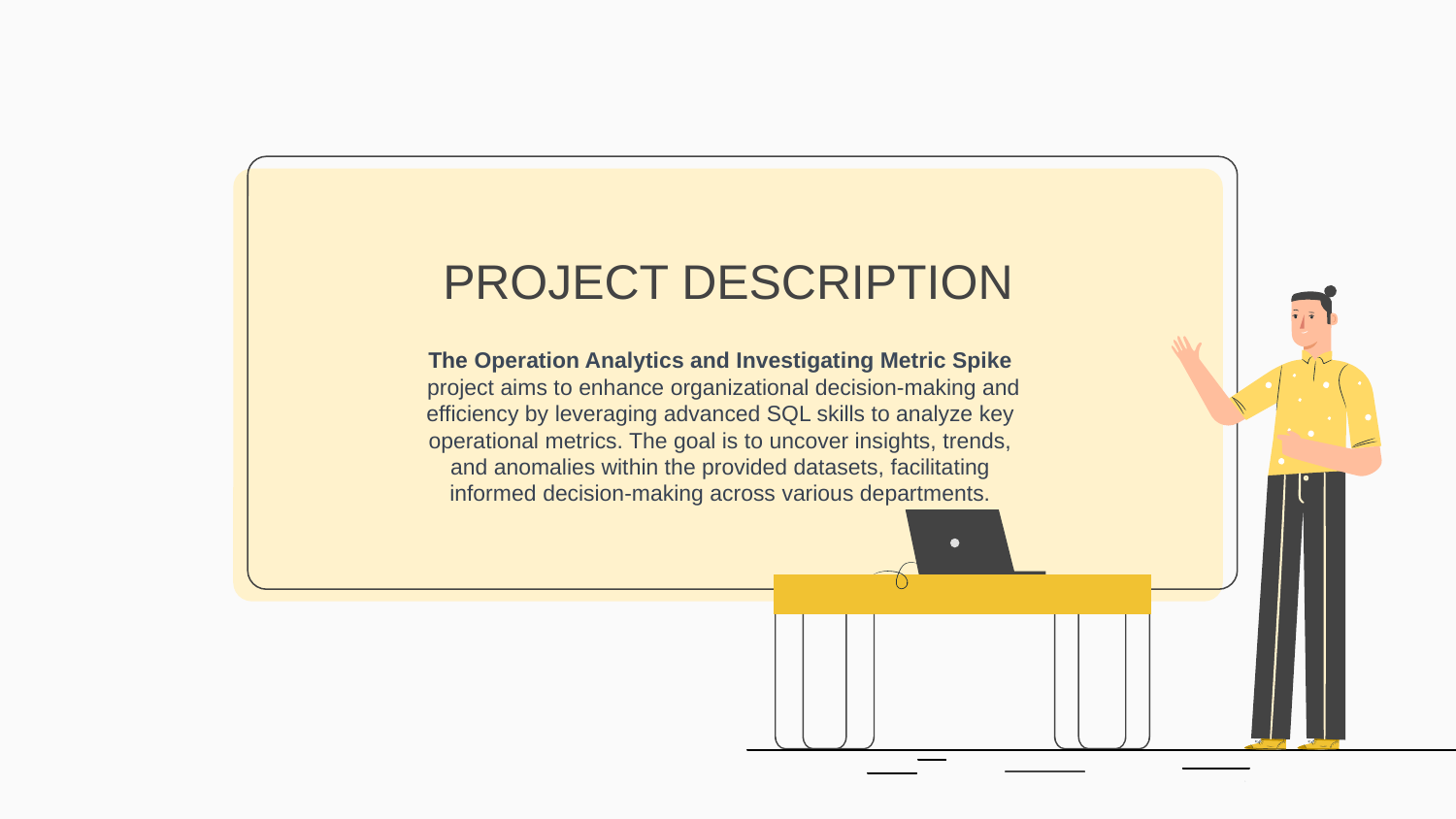

# PROJECT DESCRIPTION

The Operation Analytics and Investigating Metric Spike
 project aims to enhance organizational decision-making and efficiency by leveraging advanced SQL skills to analyze key operational metrics. The goal is to uncover insights, trends, and anomalies within the provided datasets, facilitating informed decision-making across various departments.